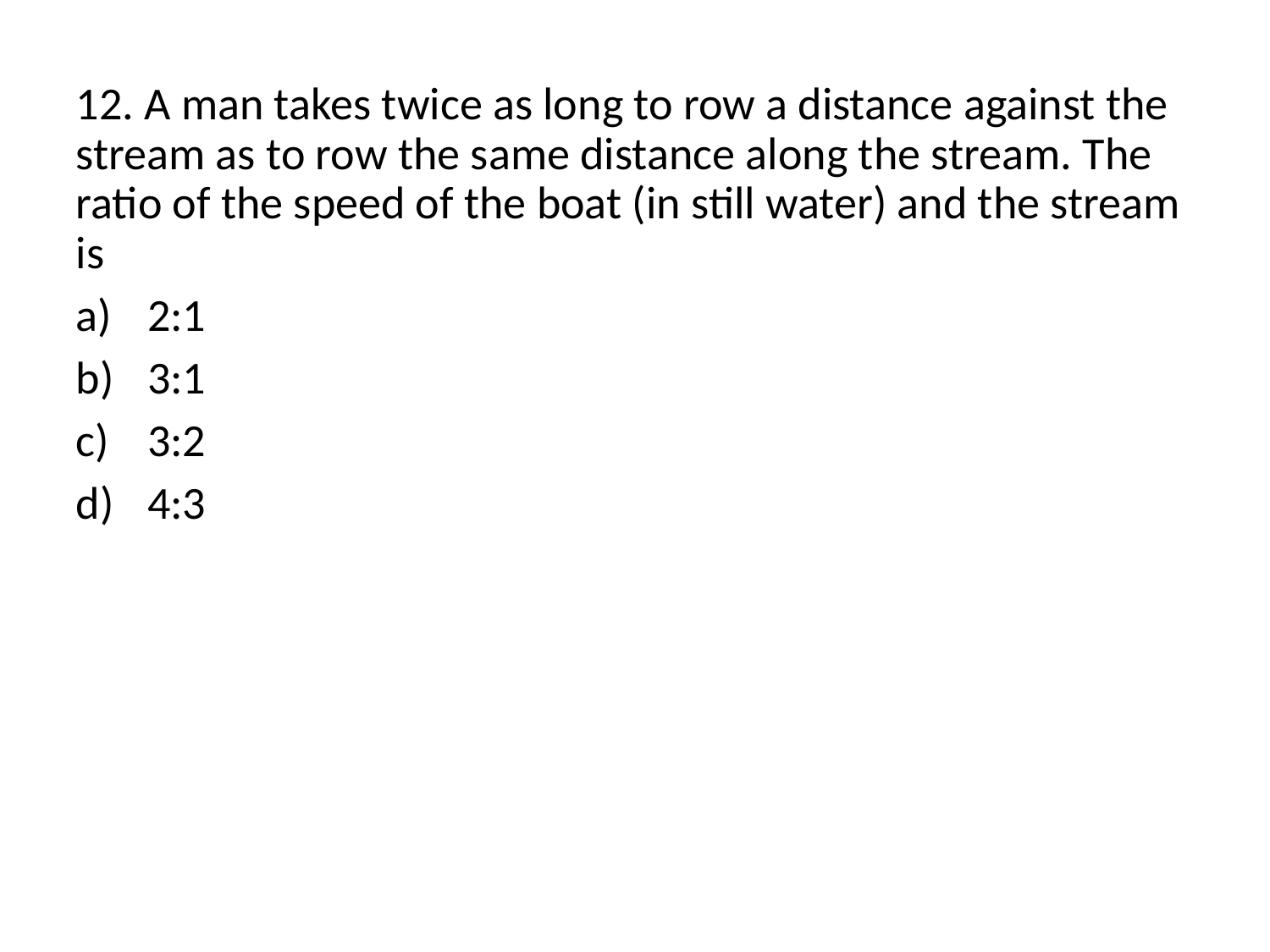

# 12. A man takes twice as long to row a distance against the stream as to row the same distance along the stream. The ratio of the speed of the boat (in still water) and the stream is
2:1
3:1
3:2
4:3